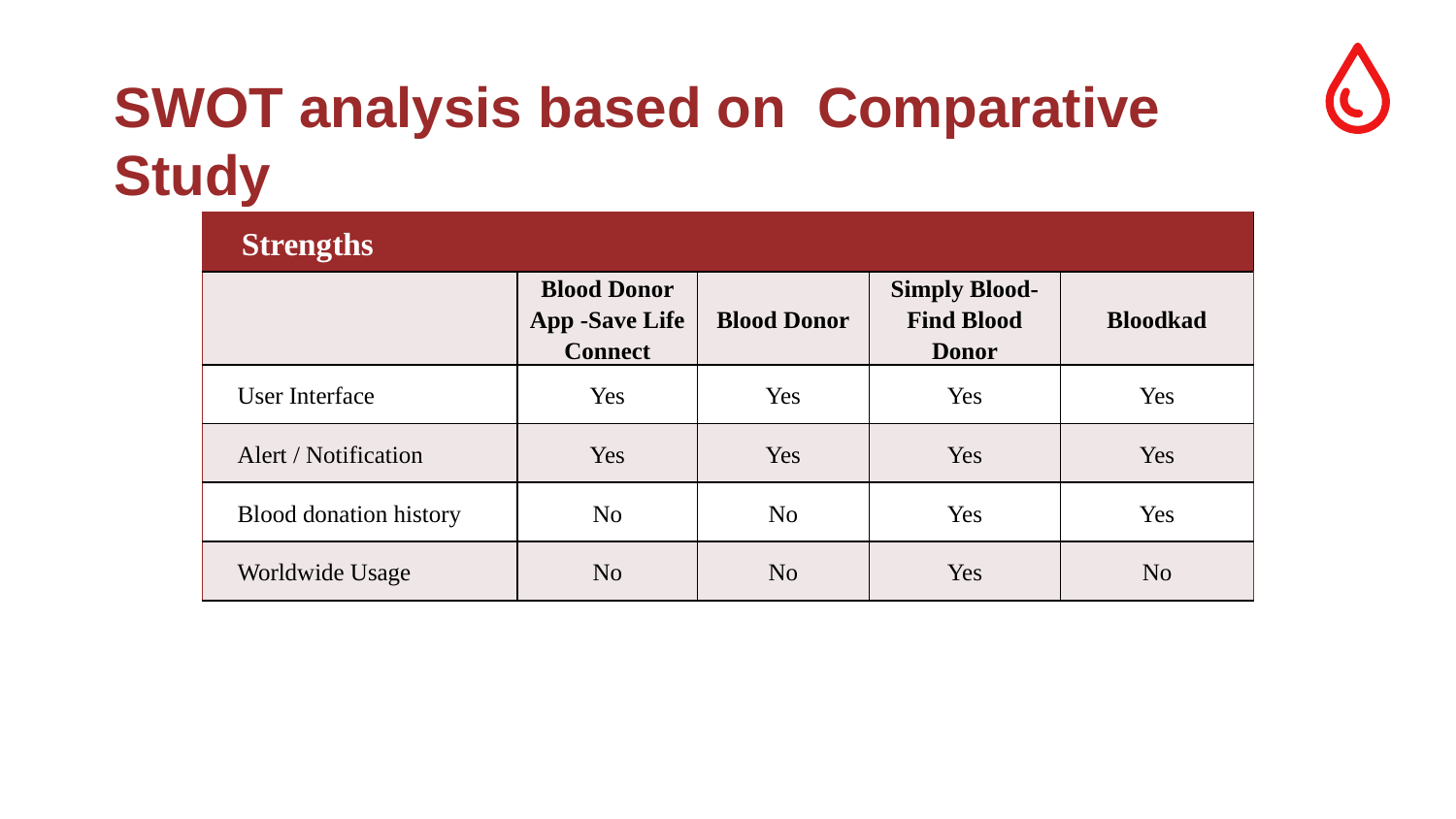

# SWOT analysis based on  Comparative Study
| Strengths |  |  |  |  |
| --- | --- | --- | --- | --- |
|  | Blood Donor App -Save Life Connect | Blood Donor | Simply Blood-Find Blood Donor | Bloodkad |
| User Interface | Yes | Yes | Yes | Yes |
| Alert / Notification | Yes | Yes | Yes | Yes |
| Blood donation history | No | No | Yes | Yes |
| Worldwide Usage | No | No | Yes | No |